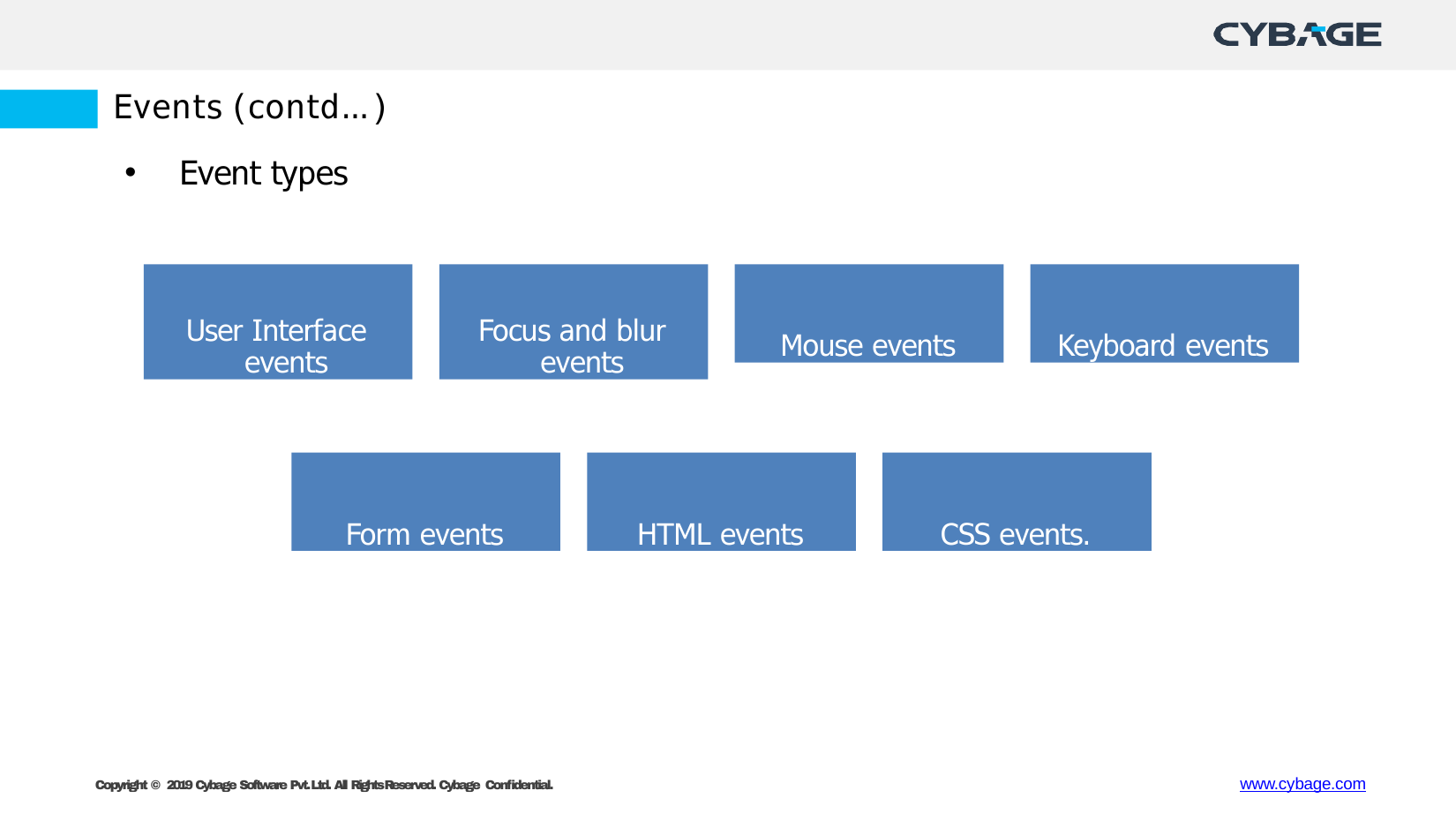

# Events (contd…)
Event types

User Interface  events

Focus and blur  events

Mouse events

Keyboard events

Form events

HTML events

CSS events.
www.cybage.com
Copyright © 2019 Cybage Software Pvt. Ltd. All Rights Reserved. Cybage Confidential.